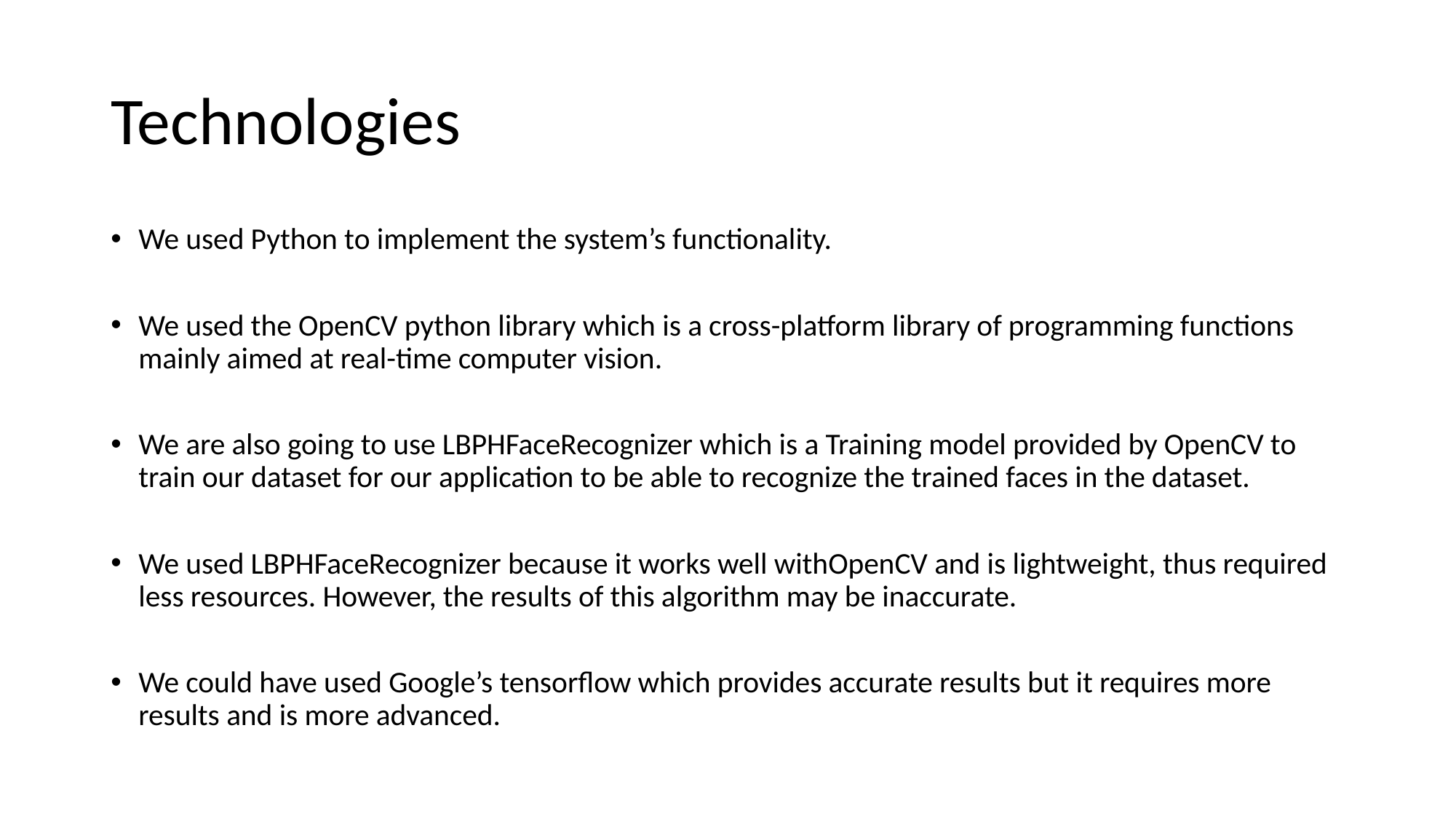

# Technologies
We used Python to implement the system’s functionality.

We used the OpenCV python library which is a cross-platform library of programming functions mainly aimed at real-time computer vision.

We are also going to use LBPHFaceRecognizer which is a Training model provided by OpenCV to train our dataset for our application to be able to recognize the trained faces in the dataset.

We used LBPHFaceRecognizer because it works well withOpenCV and is lightweight, thus required less resources. However, the results of this algorithm may be inaccurate.

We could have used Google’s tensorflow which provides accurate results but it requires more results and is more advanced.